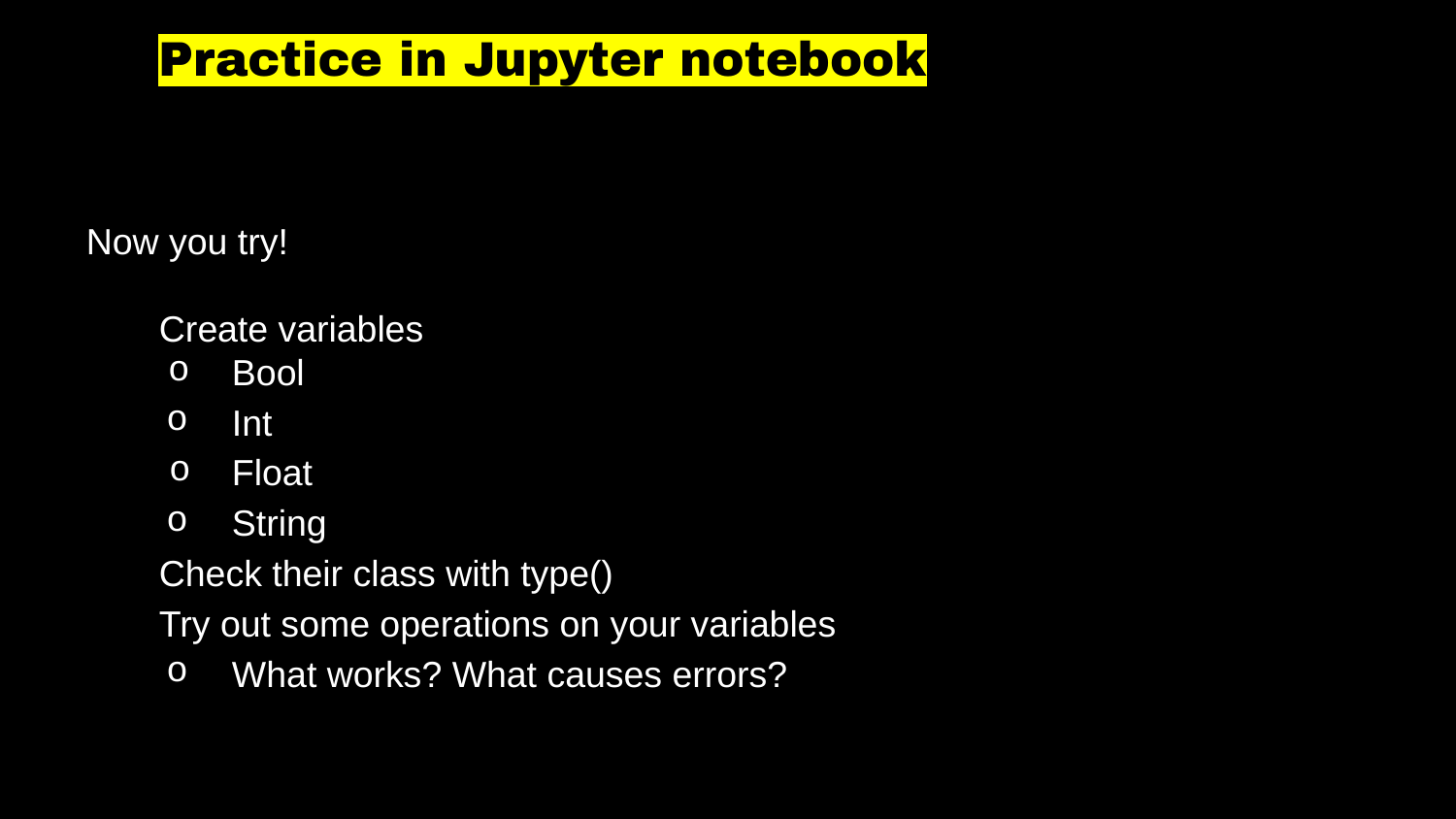

Practice in Jupyter notebook
Now you try!

Create variables
Bool
Int
Float
String
Check their class with type()
Try out some operations on your variables
What works? What causes errors?